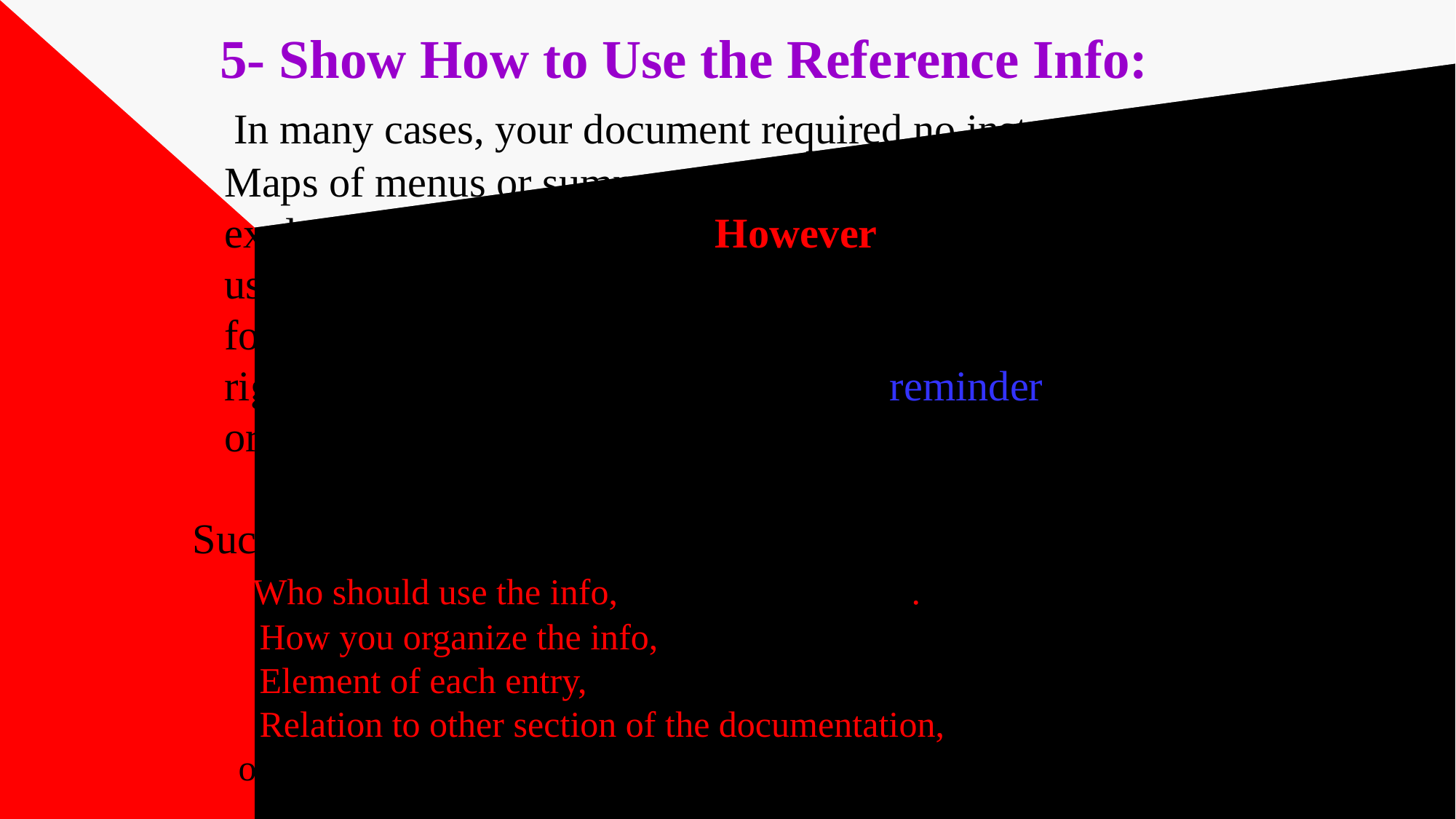

# 5- Show How to Use the Reference Info: In many cases, your document required no instruction. Maps of menus or summary of commands represent a self- explanatory  reference page. However, you should tell the user - usually- in the introduction, the pattern you intend to follow, so he or she establish it in his/her mind, set up the right expectation, and it will serve as a reminder of how you organize each entry. Such an introduction should explain: 1- Who should use the info, which type of users. 2-  How you organize the info, alphabetical  or menu bye menu. 3-  Element of each entry, list element of  each entry. 4-  Relation to other section of the documentation, cross reference to other parts of the document.